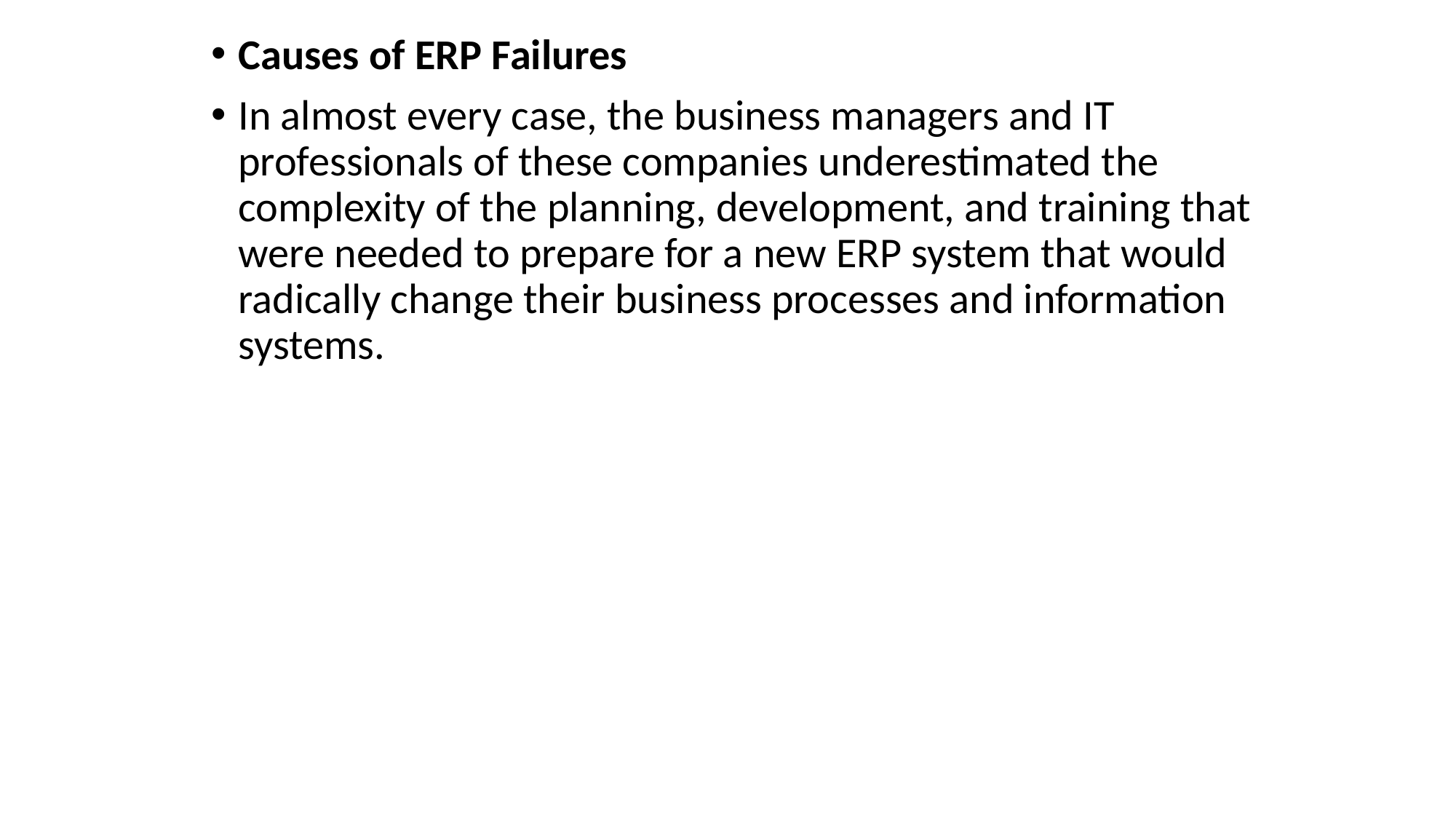

Causes of ERP Failures
In almost every case, the business managers and IT professionals of these companies underestimated the complexity of the planning, development, and training that were needed to prepare for a new ERP system that would radically change their business processes and information systems.